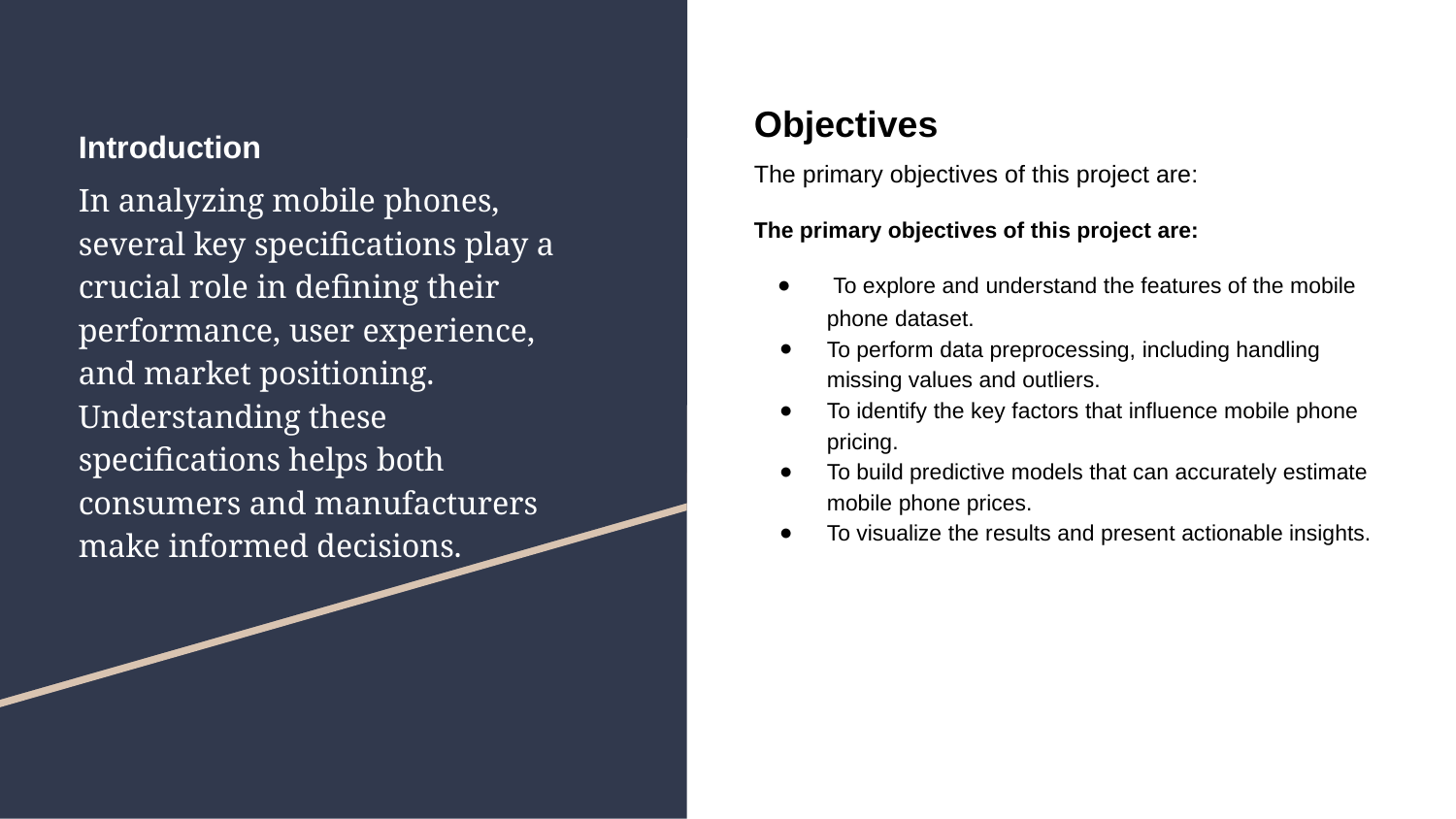

Objectives
The primary objectives of this project are:
The primary objectives of this project are:
 To explore and understand the features of the mobile phone dataset.
To perform data preprocessing, including handling missing values and outliers.
To identify the key factors that influence mobile phone pricing.
To build predictive models that can accurately estimate mobile phone prices.
To visualize the results and present actionable insights.

Introduction
In analyzing mobile phones, several key specifications play a crucial role in defining their performance, user experience, and market positioning. Understanding these specifications helps both consumers and manufacturers make informed decisions.